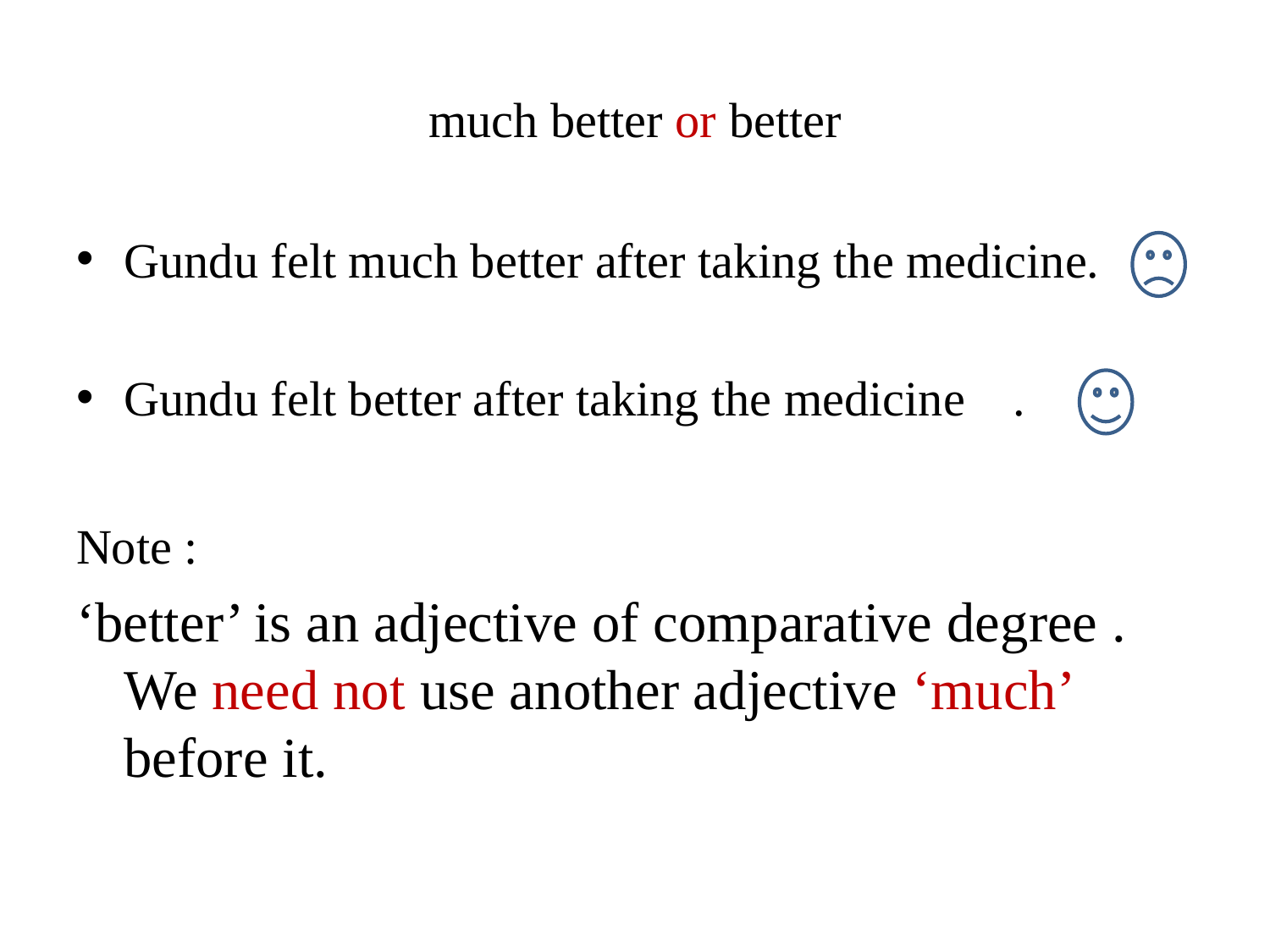

# much better or better
Gundu felt much better after taking the medicine.

Gundu felt better after taking the medicine	.

Note :
‘better’ is an adjective of comparative degree . We need not use another adjective ‘much’ before it.